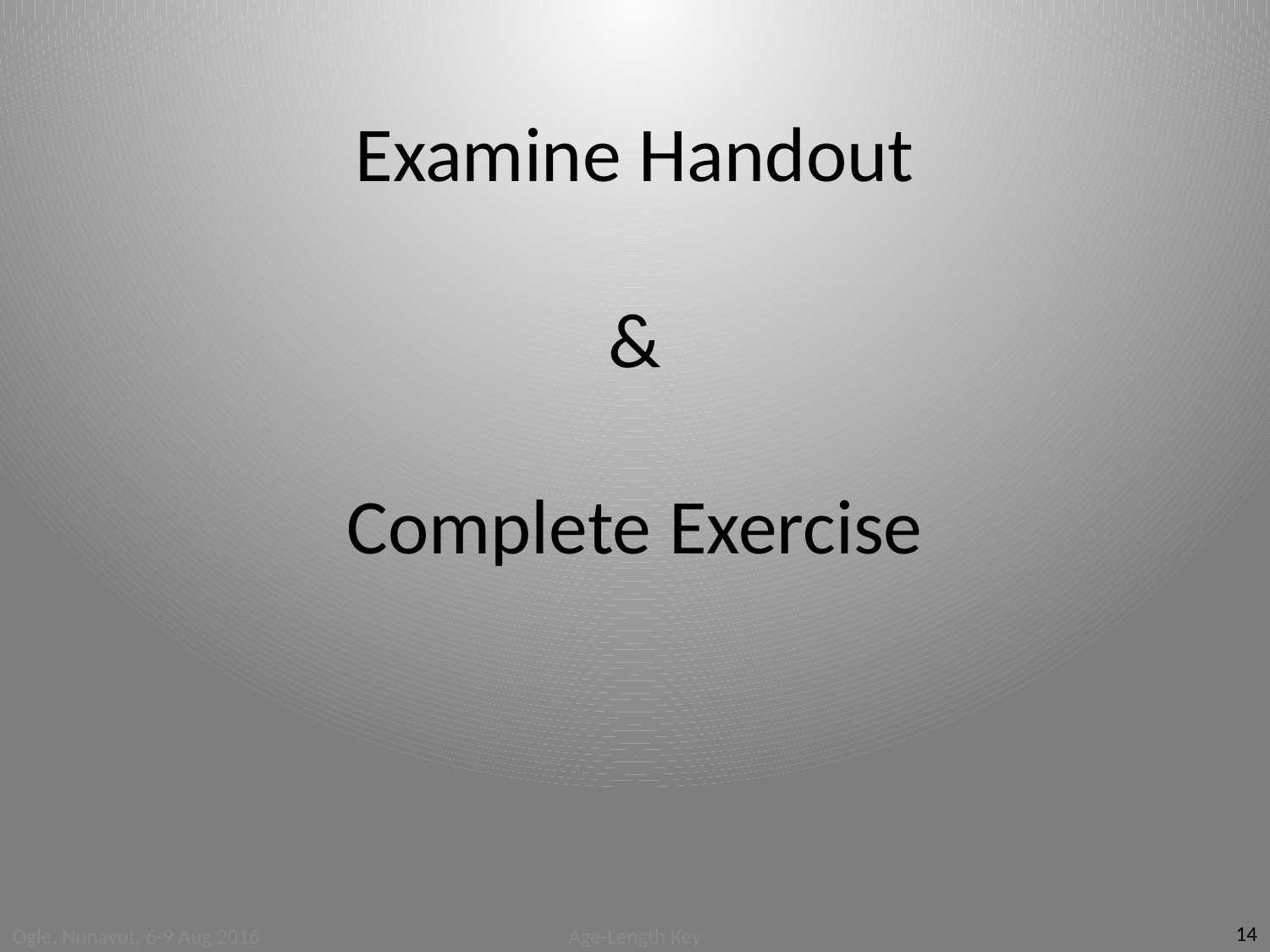

# Examine Handout & Complete Exercise
14
Ogle, Nunavut, 6-9 Aug 2016
Age-Length Key